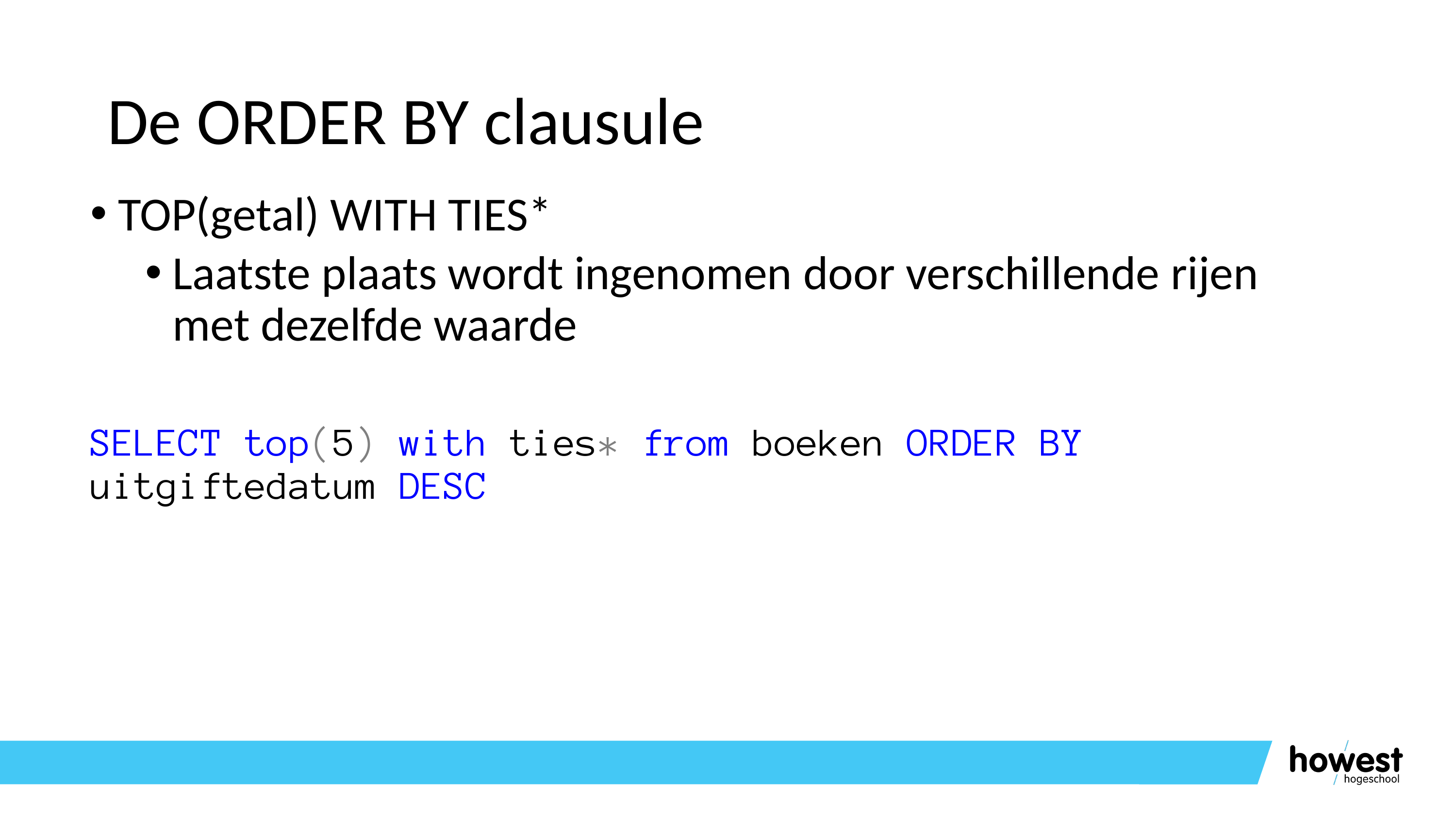

# De ORDER BY clausule
TOP(getal) WITH TIES*
Laatste plaats wordt ingenomen door verschillende rijen met dezelfde waarde

SELECT top(5) with ties* from boeken ORDER BY uitgiftedatum DESC